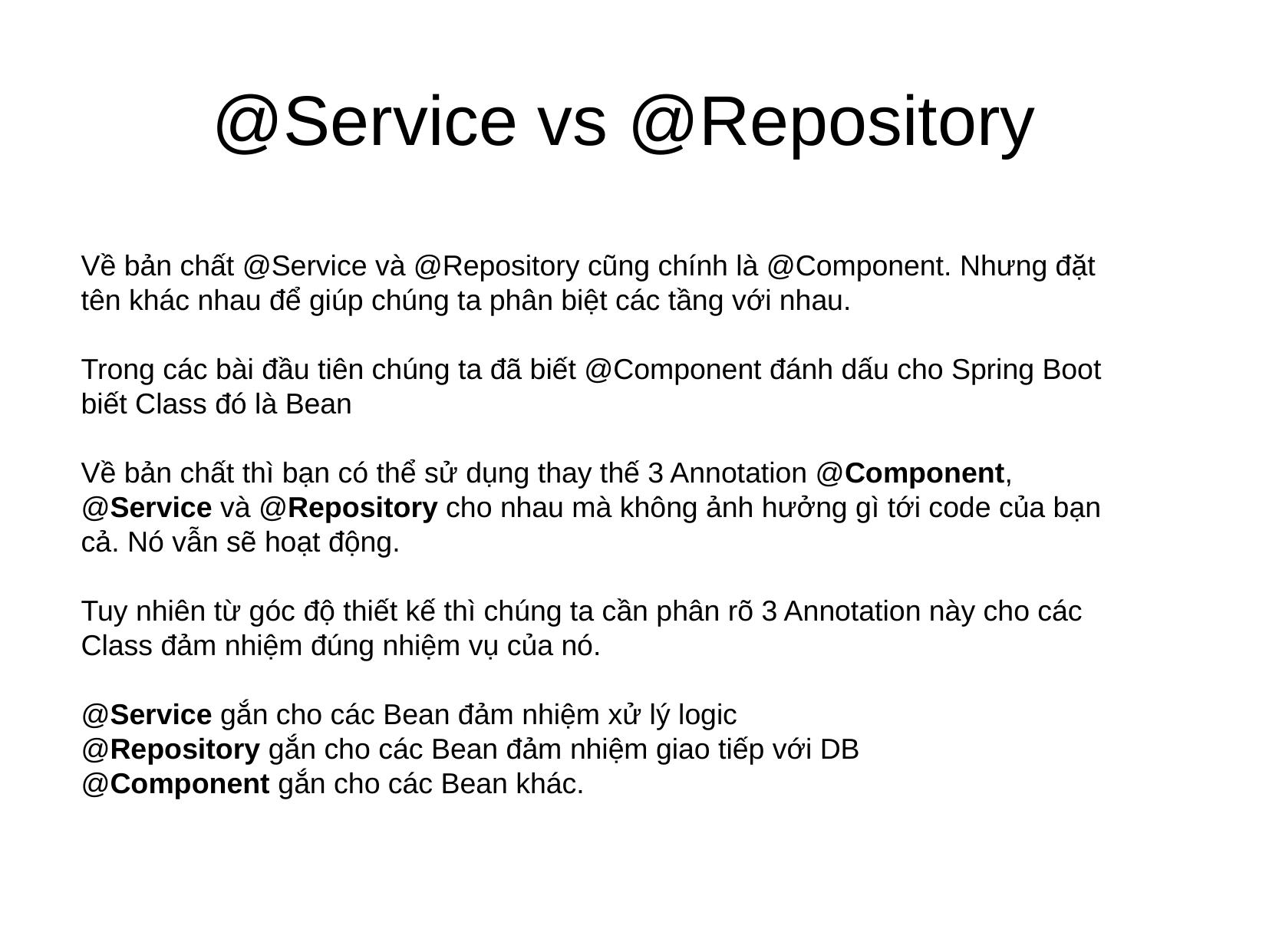

@Service vs @Repository
Về bản chất @Service và @Repository cũng chính là @Component. Nhưng đặt tên khác nhau để giúp chúng ta phân biệt các tầng với nhau.

Trong các bài đầu tiên chúng ta đã biết @Component đánh dấu cho Spring Boot biết Class đó là Bean

Về bản chất thì bạn có thể sử dụng thay thế 3 Annotation @Component, @Service và @Repository cho nhau mà không ảnh hưởng gì tới code của bạn cả. Nó vẫn sẽ hoạt động.

Tuy nhiên từ góc độ thiết kế thì chúng ta cần phân rõ 3 Annotation này cho các Class đảm nhiệm đúng nhiệm vụ của nó.

@Service gắn cho các Bean đảm nhiệm xử lý logic
@Repository gắn cho các Bean đảm nhiệm giao tiếp với DB
@Component gắn cho các Bean khác.